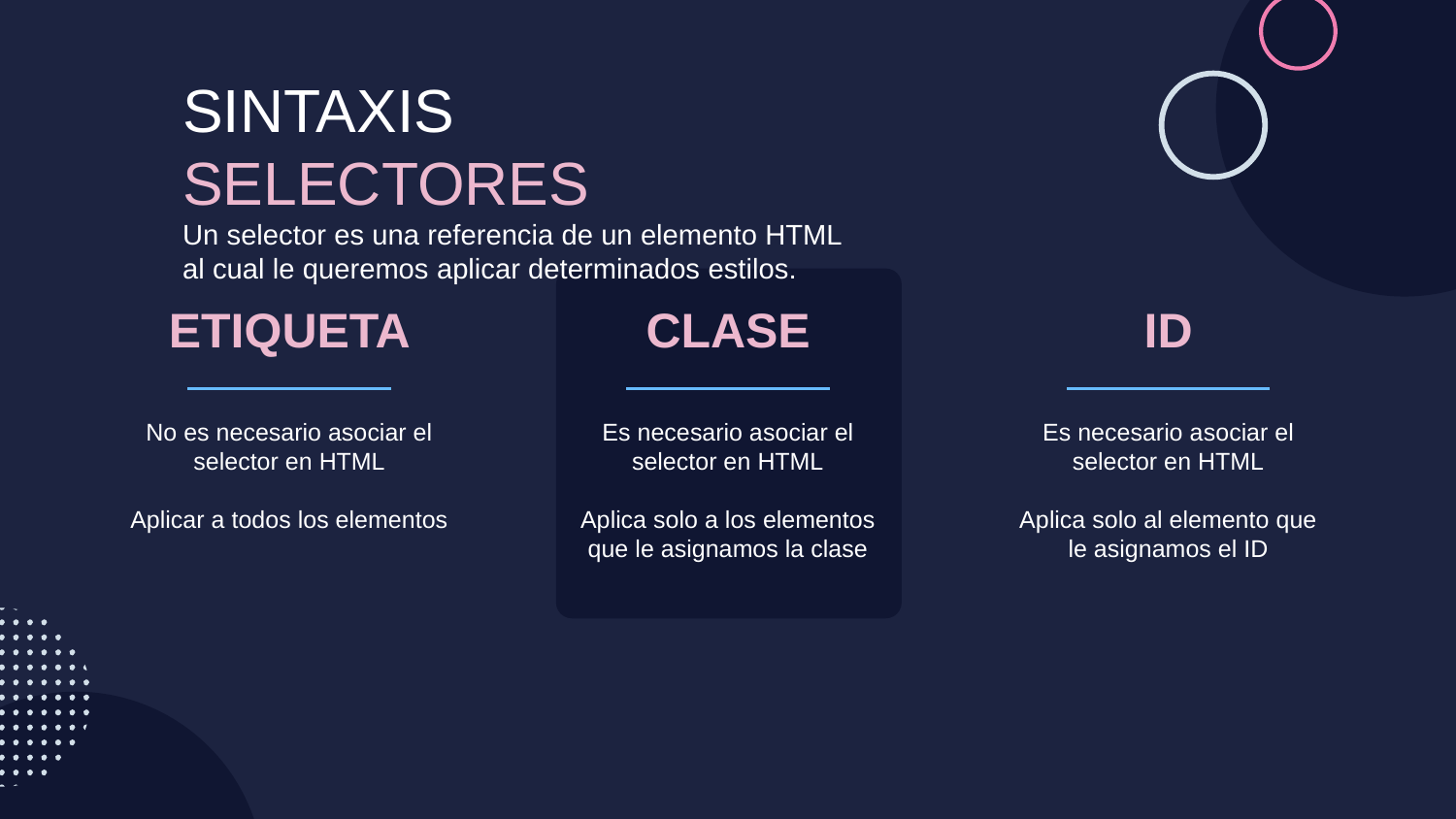

SINTAXIS SELECTORES
Un selector es una referencia de un elemento HTML al cual le queremos aplicar determinados estilos.

# ETIQUETA
CLASE
ID
No es necesario asociar el selector en HTML

Aplicar a todos los elementos
Es necesario asociar el selector en HTML

Aplica solo a los elementos que le asignamos la clase
Es necesario asociar el selector en HTML

Aplica solo al elemento que le asignamos el ID